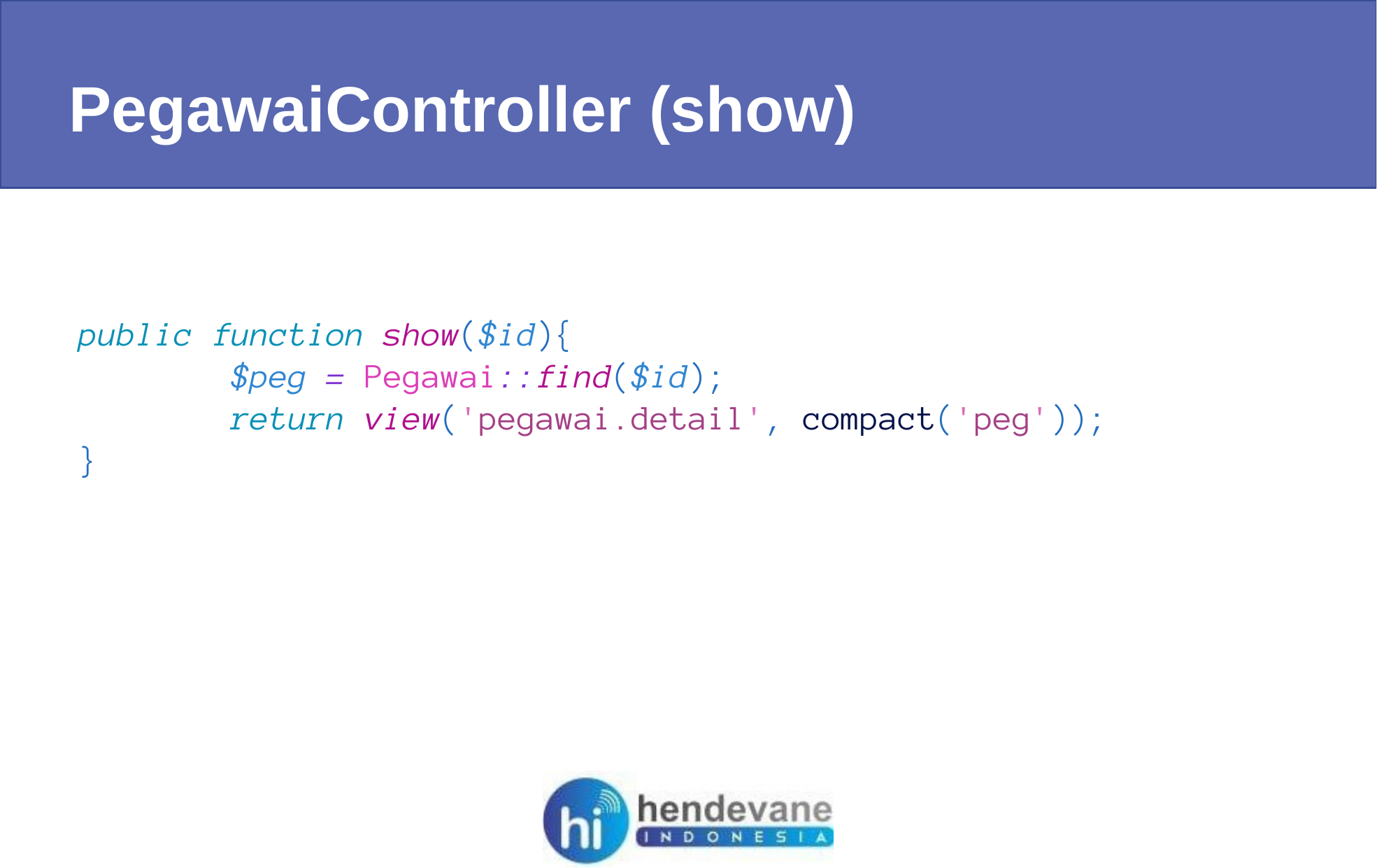

PegawaiController (show)
public function show($id){
        $peg = Pegawai::find($id);
        return view('pegawai.detail', compact('peg'));
}